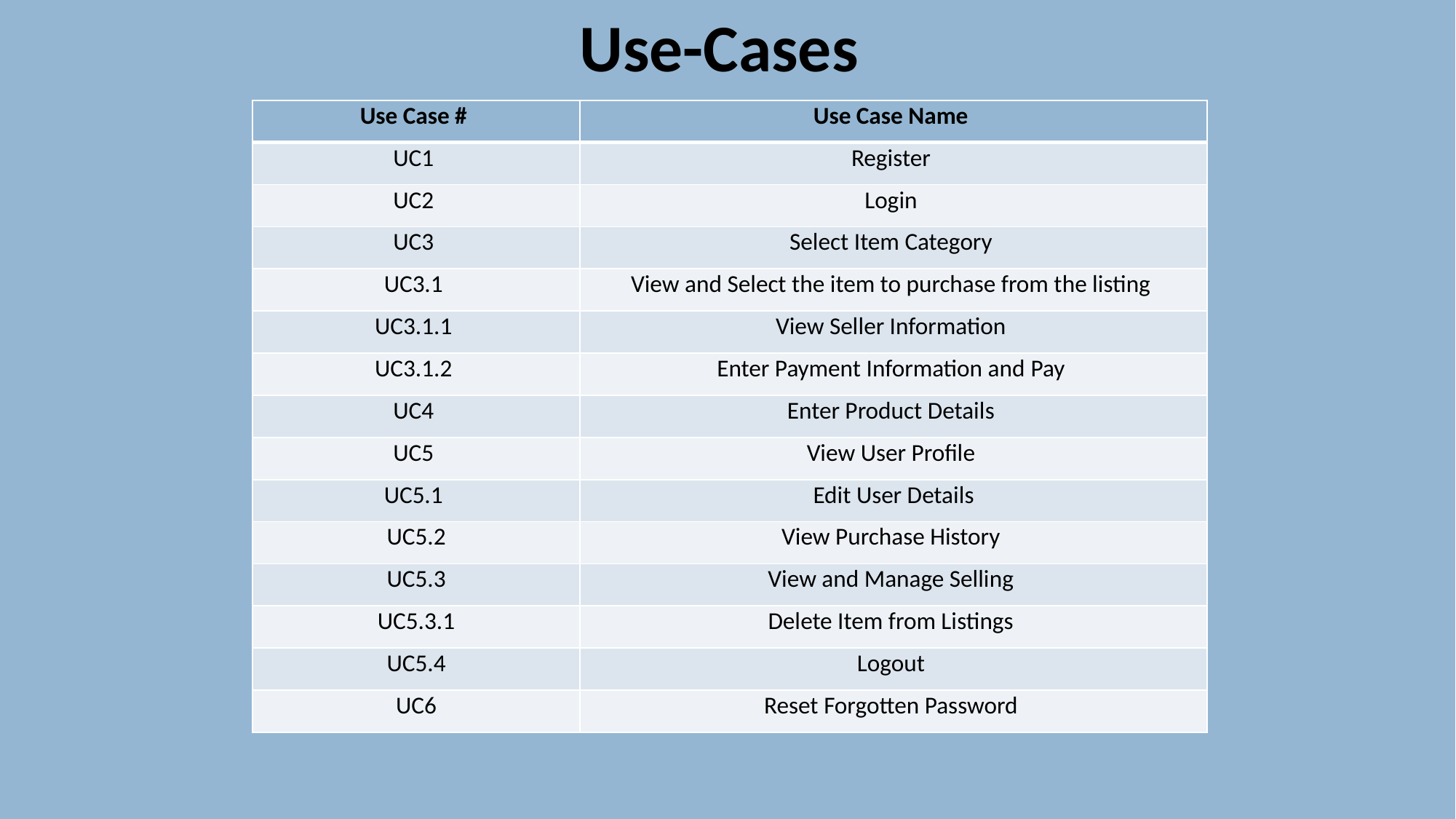

Use-Cases
| Use Case # | Use Case Name |
| --- | --- |
| UC1 | Register |
| UC2 | Login |
| UC3 | Select Item Category |
| UC3.1 | View and Select the item to purchase from the listing |
| UC3.1.1 | View Seller Information |
| UC3.1.2 | Enter Payment Information and Pay |
| UC4 | Enter Product Details |
| UC5 | View User Profile |
| UC5.1 | Edit User Details |
| UC5.2 | View Purchase History |
| UC5.3 | View and Manage Selling |
| UC5.3.1 | Delete Item from Listings |
| UC5.4 | Logout |
| UC6 | Reset Forgotten Password |